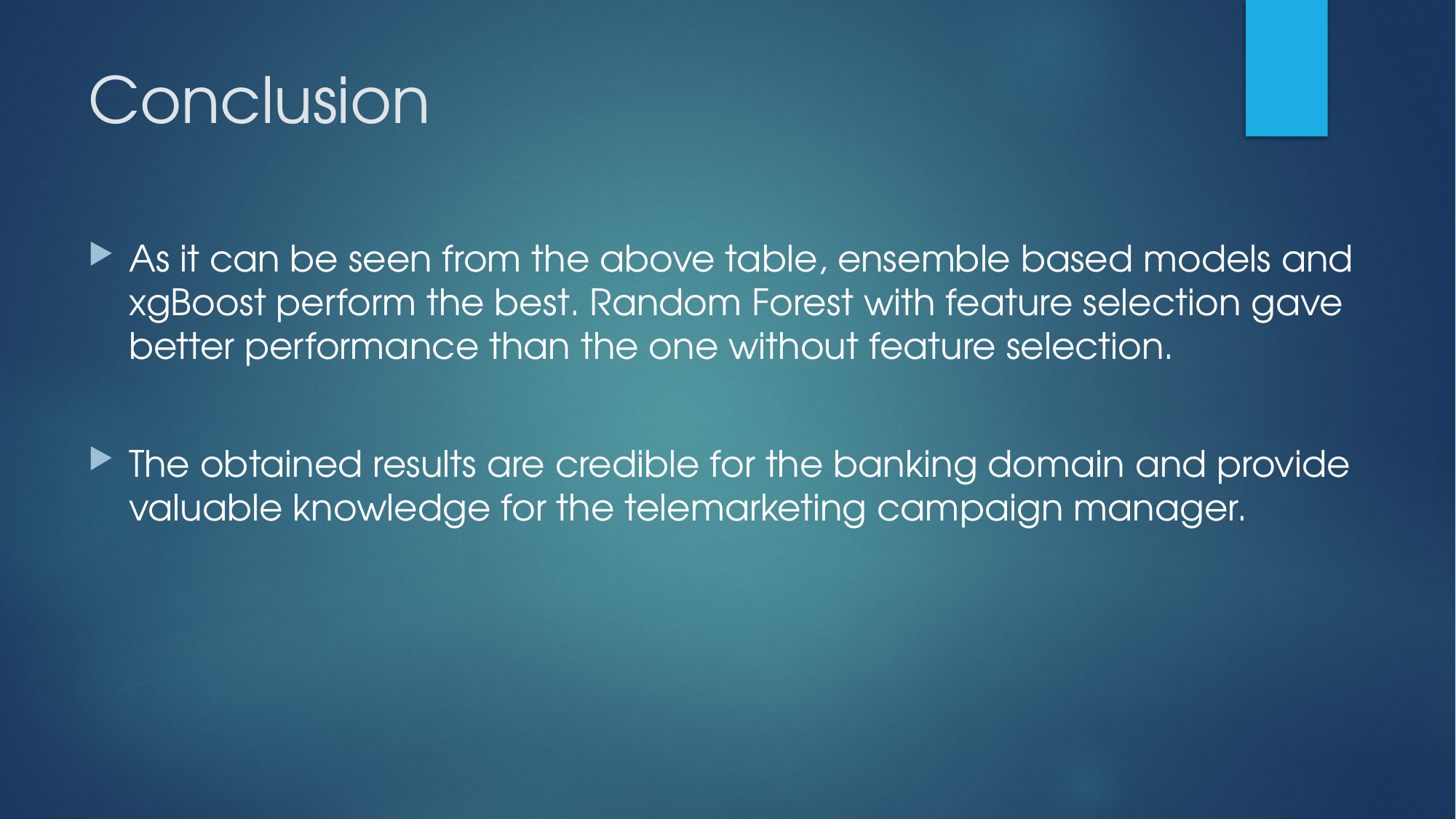

# Conclusion
As it can be seen from the above table, ensemble based models and xgBoost perform the best. Random Forest with feature selection gave better performance than the one without feature selection.

The obtained results are credible for the banking domain and provide valuable knowledge for the telemarketing campaign manager.